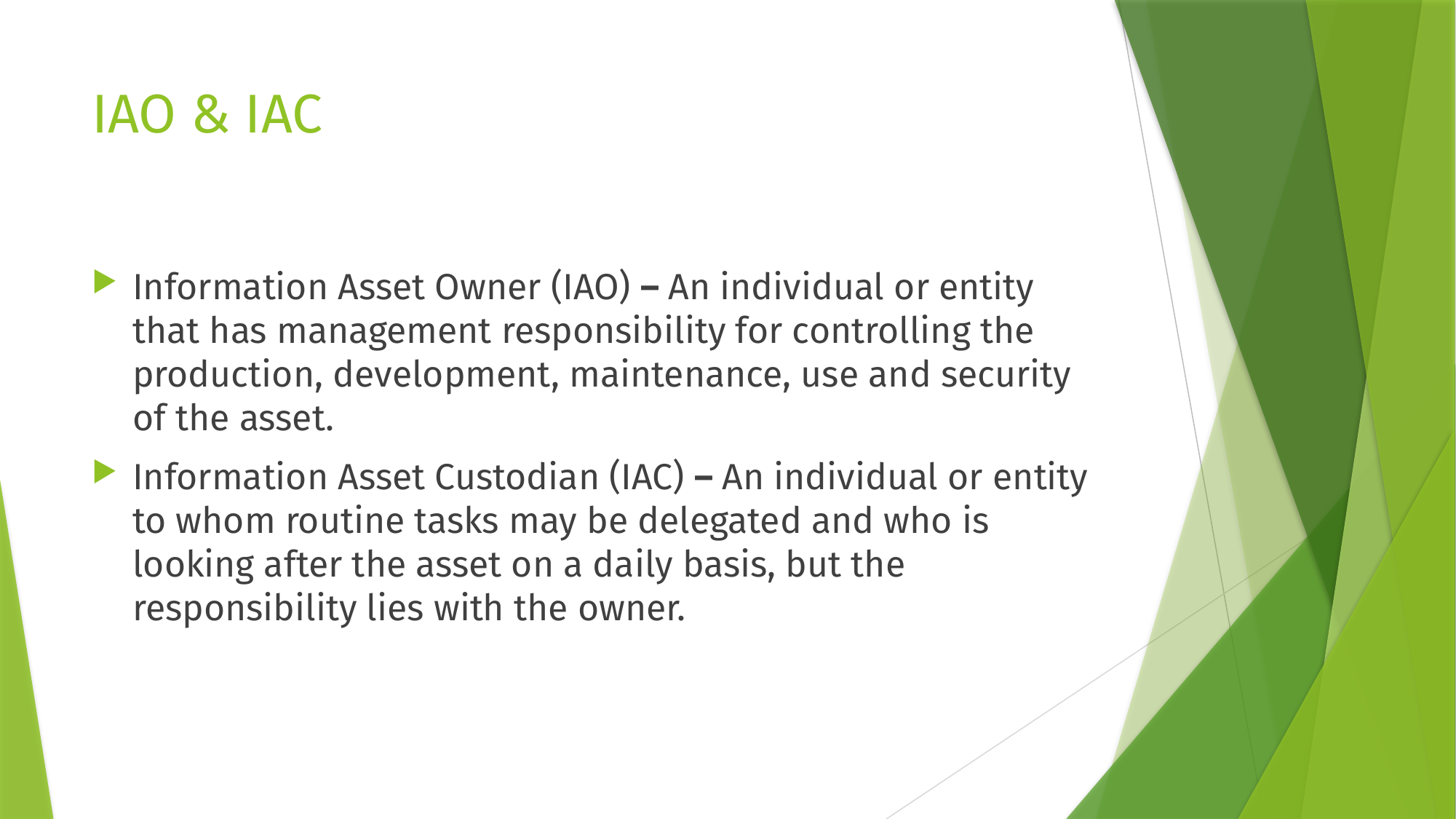

# IAO & IAC
Information Asset Owner (IAO) – An individual or entity that has management responsibility for controlling the production, development, maintenance, use and security of the asset.
Information Asset Custodian (IAC) – An individual or entity to whom routine tasks may be delegated and who is looking after the asset on a daily basis, but the responsibility lies with the owner.